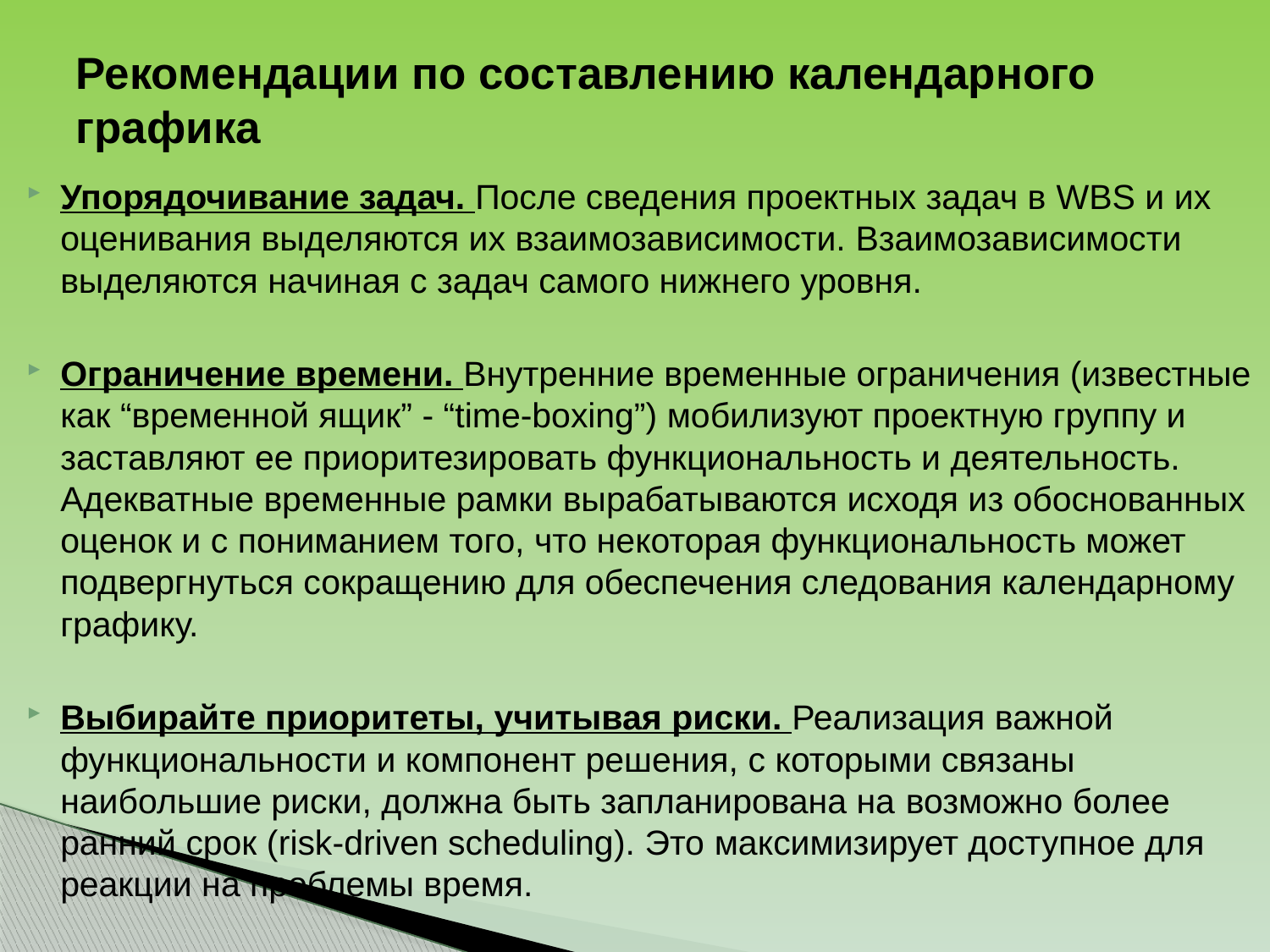

# Рекомендации по составлению календарного графика
Упорядочивание задач. После сведения проектных задач в WBS и их оценивания выделяются их взаимозависимости. Взаимозависимости выделяются начиная с задач самого нижнего уровня.

Ограничение времени. Внутренние временные ограничения (известные как “временной ящик” - “time-boxing”) мобилизуют проектную группу и заставляют ее приоритезировать функциональность и деятельность. Адекватные временные рамки вырабатываются исходя из обоснованных оценок и с пониманием того, что некоторая функциональность может подвергнуться сокращению для обеспечения следования календарному графику.

Выбирайте приоритеты, учитывая риски. Реализация важной функциональности и компонент решения, с которыми связаны наибольшие риски, должна быть запланирована на возможно более ранний срок (risk‑driven scheduling). Это максимизирует доступное для реакции на проблемы время.